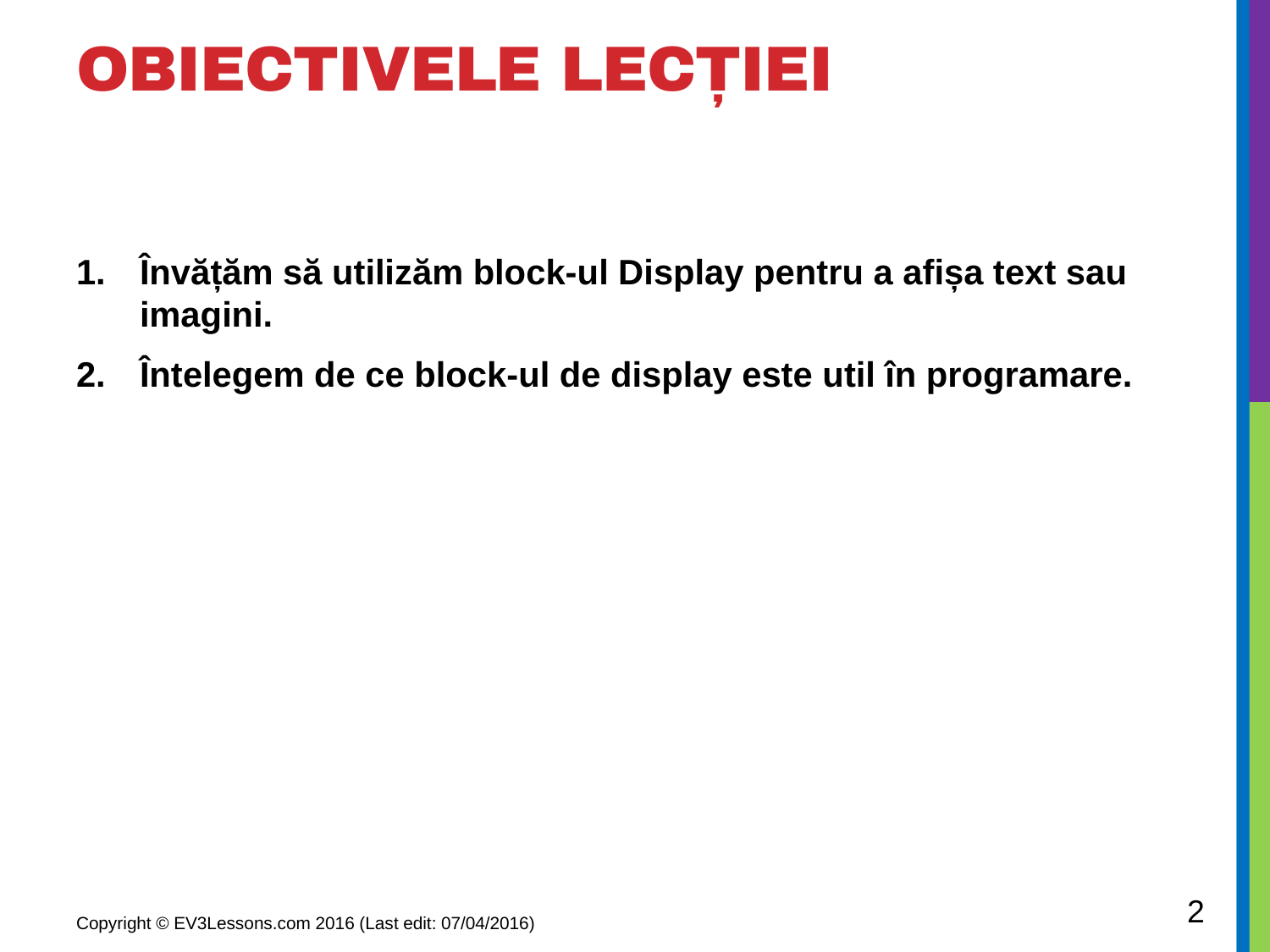

# Obiectivele lecției
Învățăm să utilizăm block-ul Display pentru a afișa text sau imagini.
Întelegem de ce block-ul de display este util în programare.
2
Copyright © EV3Lessons.com 2016 (Last edit: 07/04/2016)